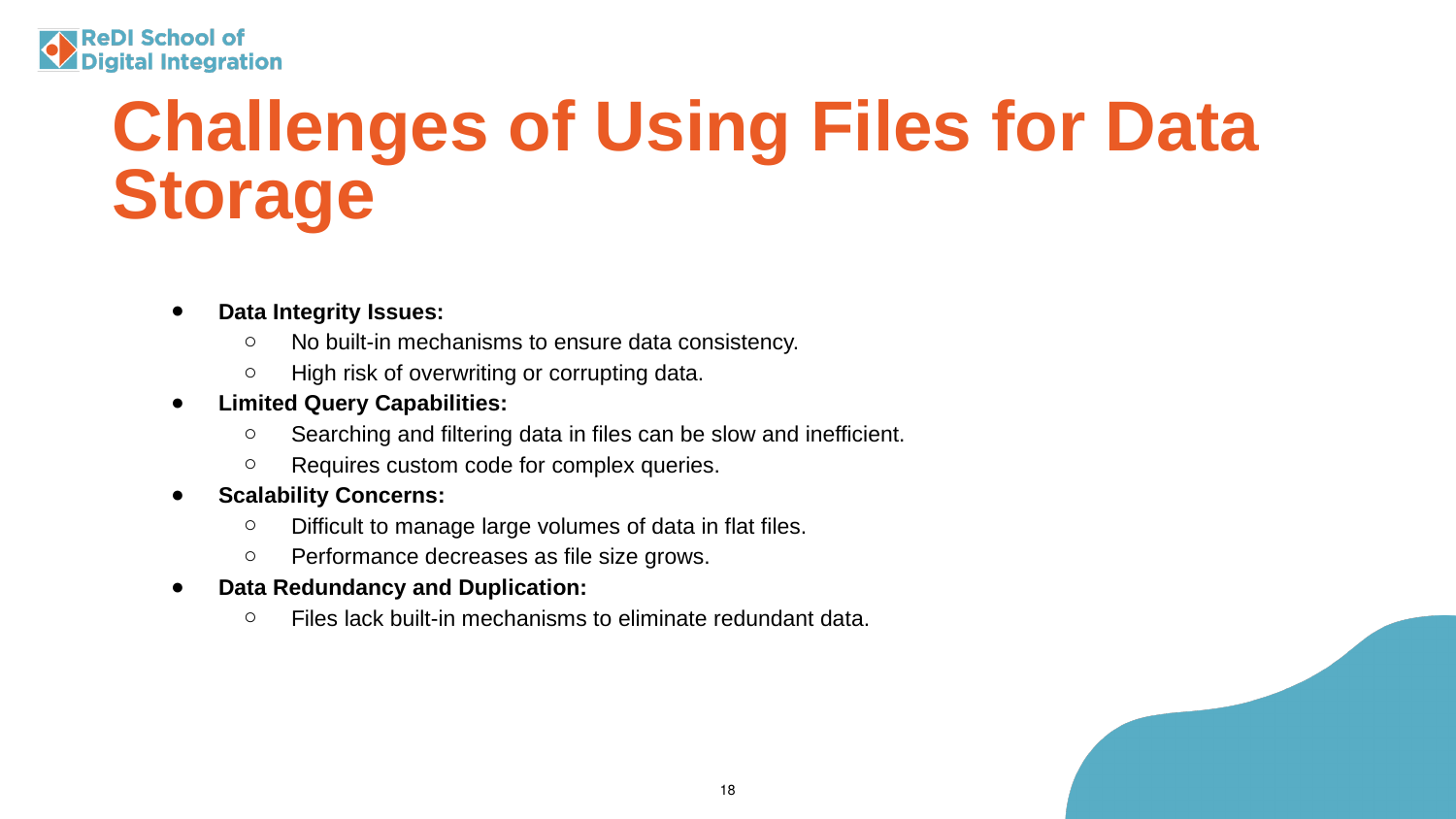

Challenges of Using Files for Data Storage

Data Integrity Issues:
No built-in mechanisms to ensure data consistency.
High risk of overwriting or corrupting data.
Limited Query Capabilities:
Searching and filtering data in files can be slow and inefficient.
Requires custom code for complex queries.
Scalability Concerns:
Difficult to manage large volumes of data in flat files.
Performance decreases as file size grows.
Data Redundancy and Duplication:
Files lack built-in mechanisms to eliminate redundant data.
18